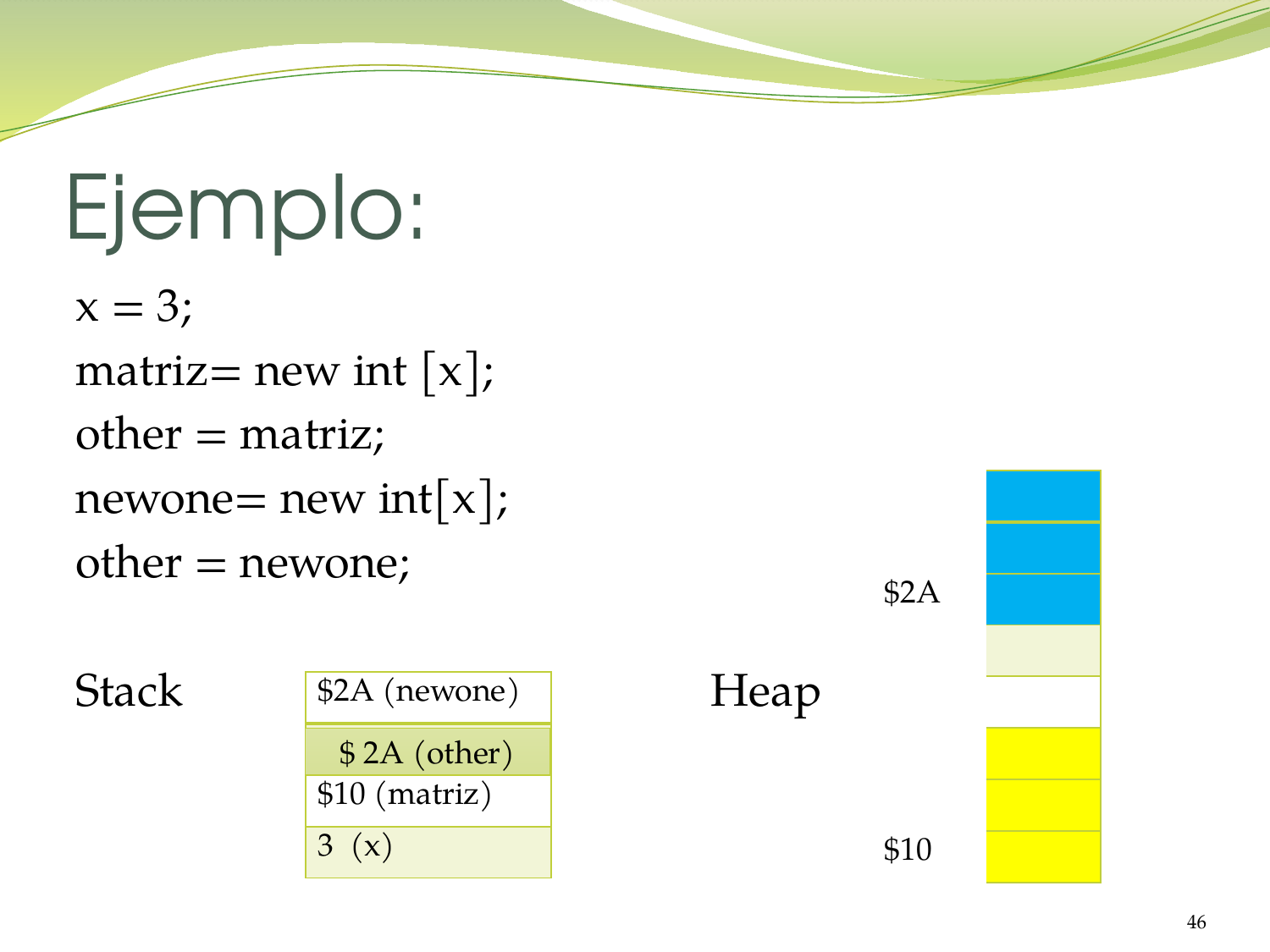

# Ejemplo:
x = 3;
matriz= new int [x];
other = matriz;
newone= new int[x];
other = newone;

Stack					Heap
|  |  |
| --- | --- |
|  |  |
| $2A |  |
|  |  |
|  |  |
|  |  |
|  |  |
| $10 |  |
| $2A (newone) |
| --- |
| $10 (other) |
| $10 (matriz) |
| 3 (x) |
$ 2A (other)
46